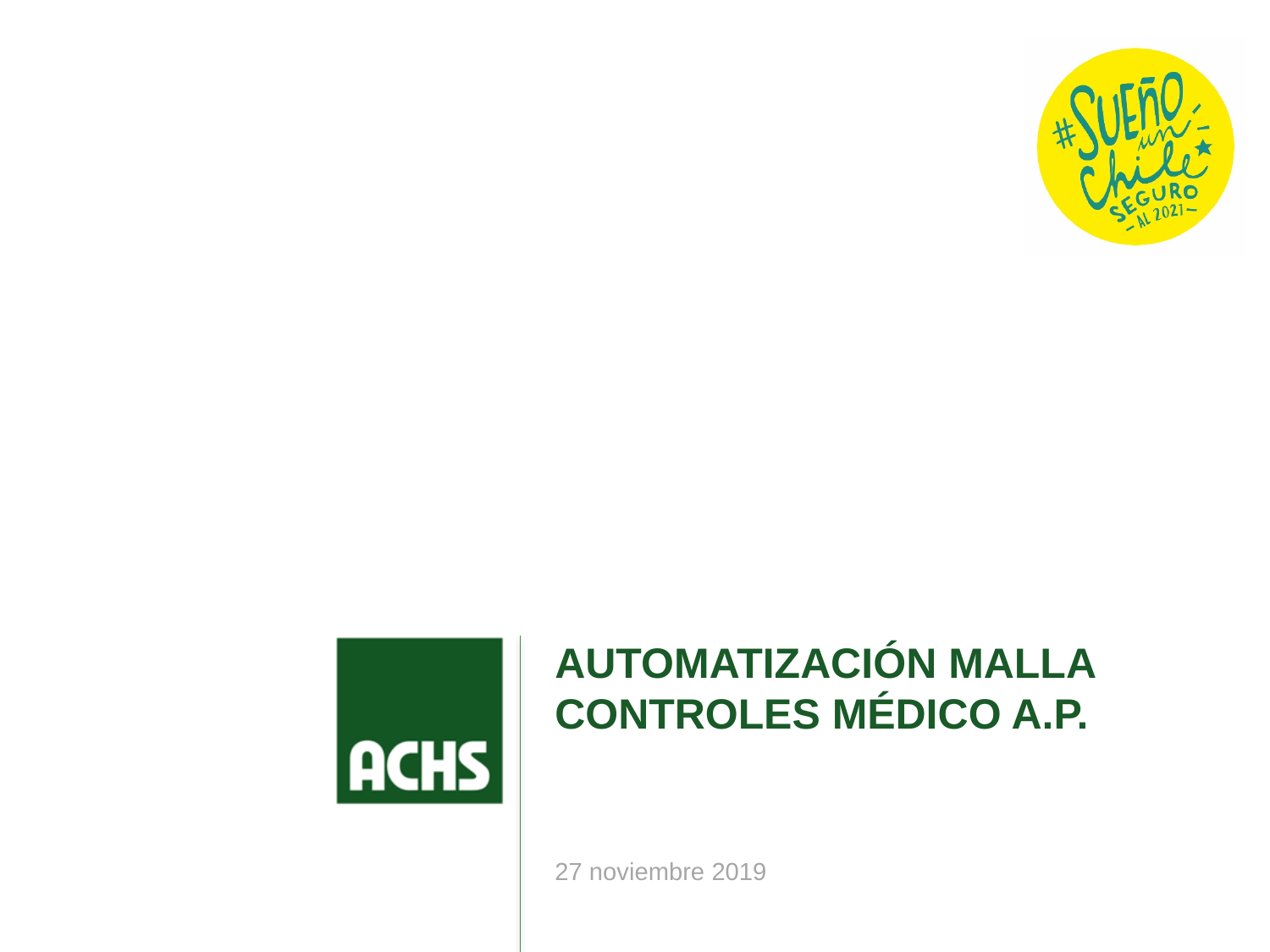

# AUTOMATIZACIÓN MALLA CONTROLES MÉDICO A.P.
27 noviembre 2019